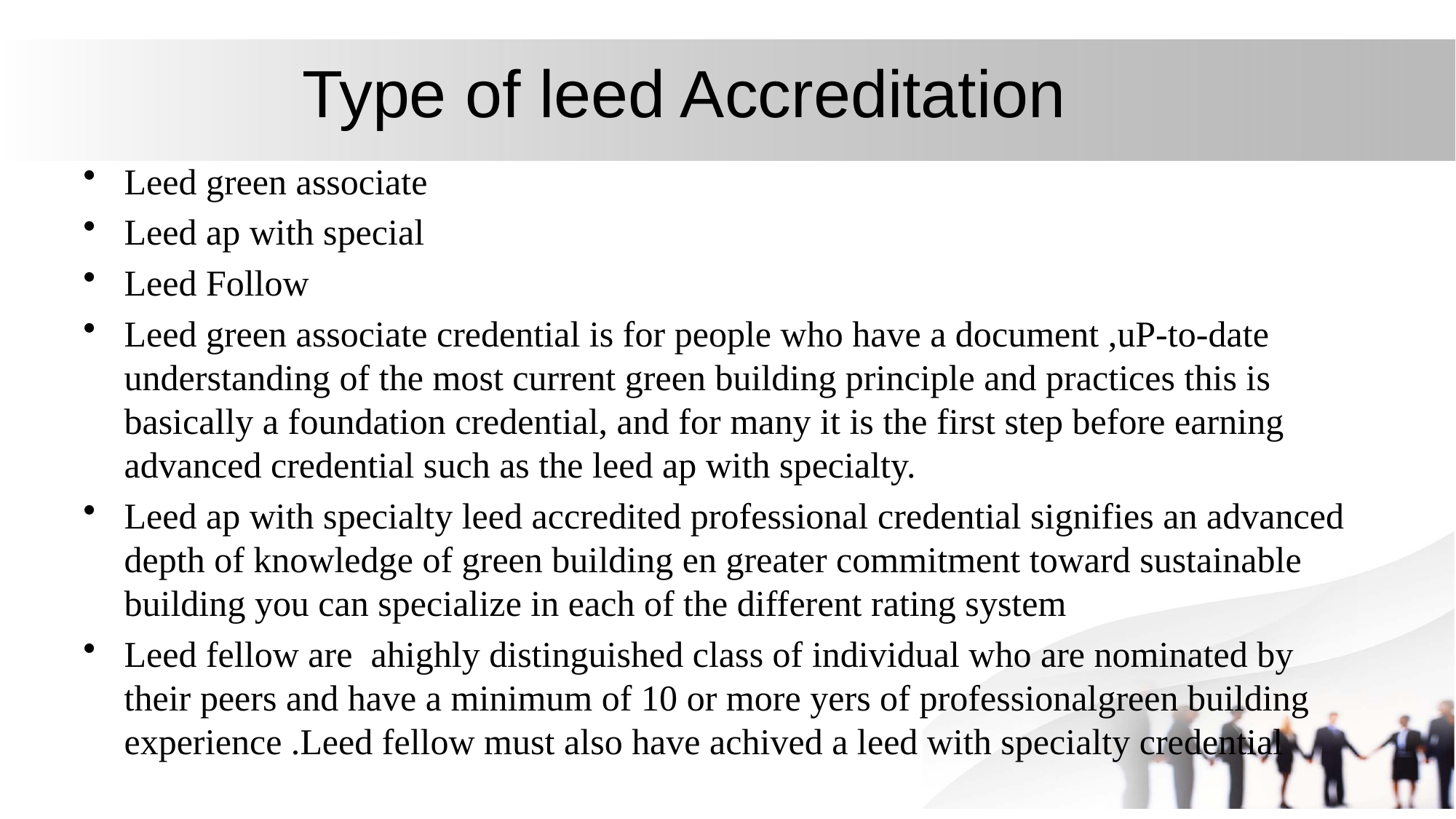

# Type of leed Accreditation
Leed green associate
Leed ap with special
Leed Follow
Leed green associate credential is for people who have a document ,uP-to-date understanding of the most current green building principle and practices this is basically a foundation credential, and for many it is the first step before earning advanced credential such as the leed ap with specialty.
Leed ap with specialty leed accredited professional credential signifies an advanced depth of knowledge of green building en greater commitment toward sustainable building you can specialize in each of the different rating system
Leed fellow are  ahighly distinguished class of individual who are nominated by their peers and have a minimum of 10 or more yers of professionalgreen building experience .Leed fellow must also have achived a leed with specialty credential